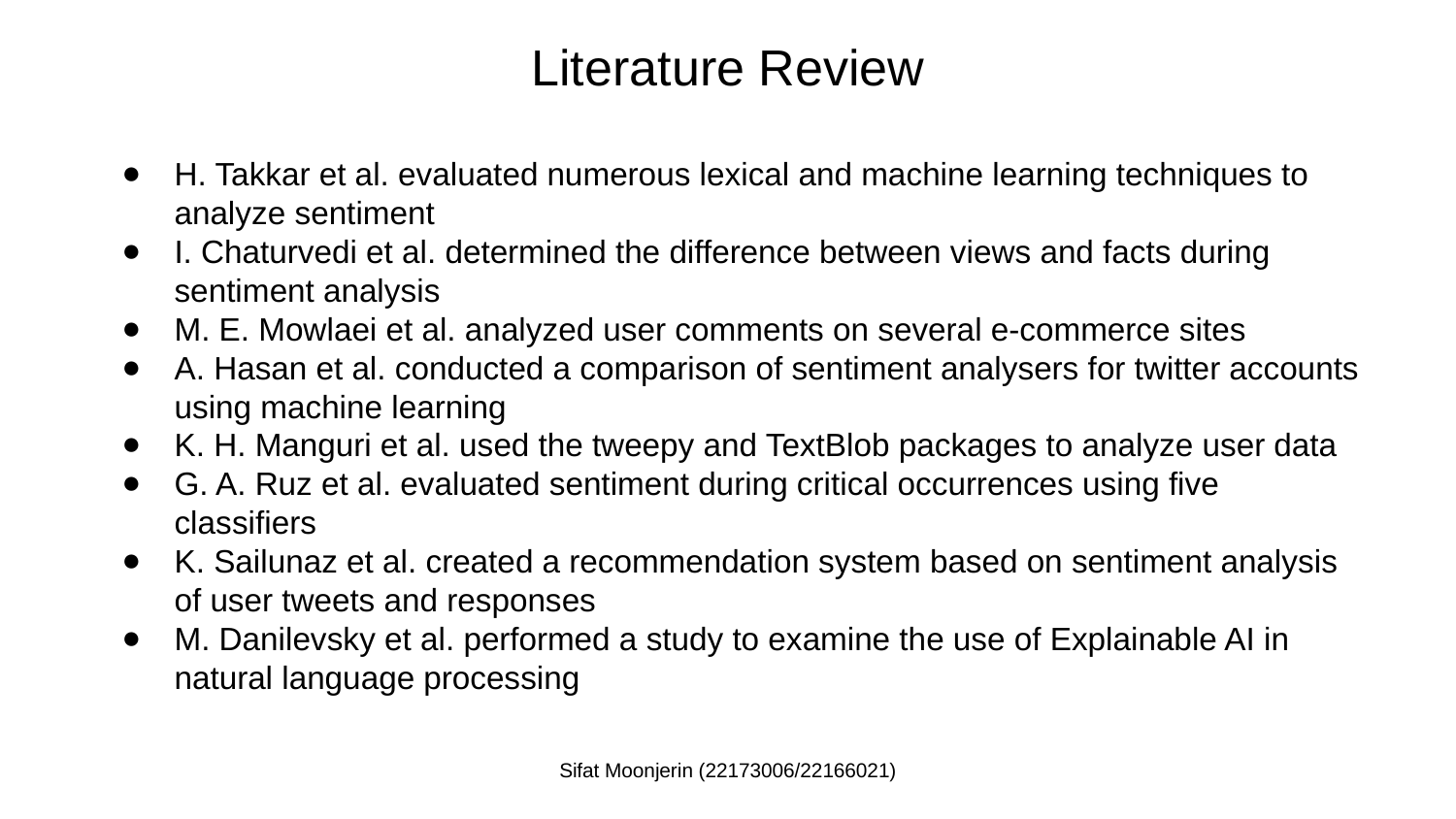

Literature Review
H. Takkar et al. evaluated numerous lexical and machine learning techniques to analyze sentiment
I. Chaturvedi et al. determined the difference between views and facts during sentiment analysis
M. E. Mowlaei et al. analyzed user comments on several e-commerce sites
A. Hasan et al. conducted a comparison of sentiment analysers for twitter accounts using machine learning
K. H. Manguri et al. used the tweepy and TextBlob packages to analyze user data
G. A. Ruz et al. evaluated sentiment during critical occurrences using five classifiers
K. Sailunaz et al. created a recommendation system based on sentiment analysis of user tweets and responses
M. Danilevsky et al. performed a study to examine the use of Explainable AI in natural language processing
Sifat Moonjerin (22173006/22166021)